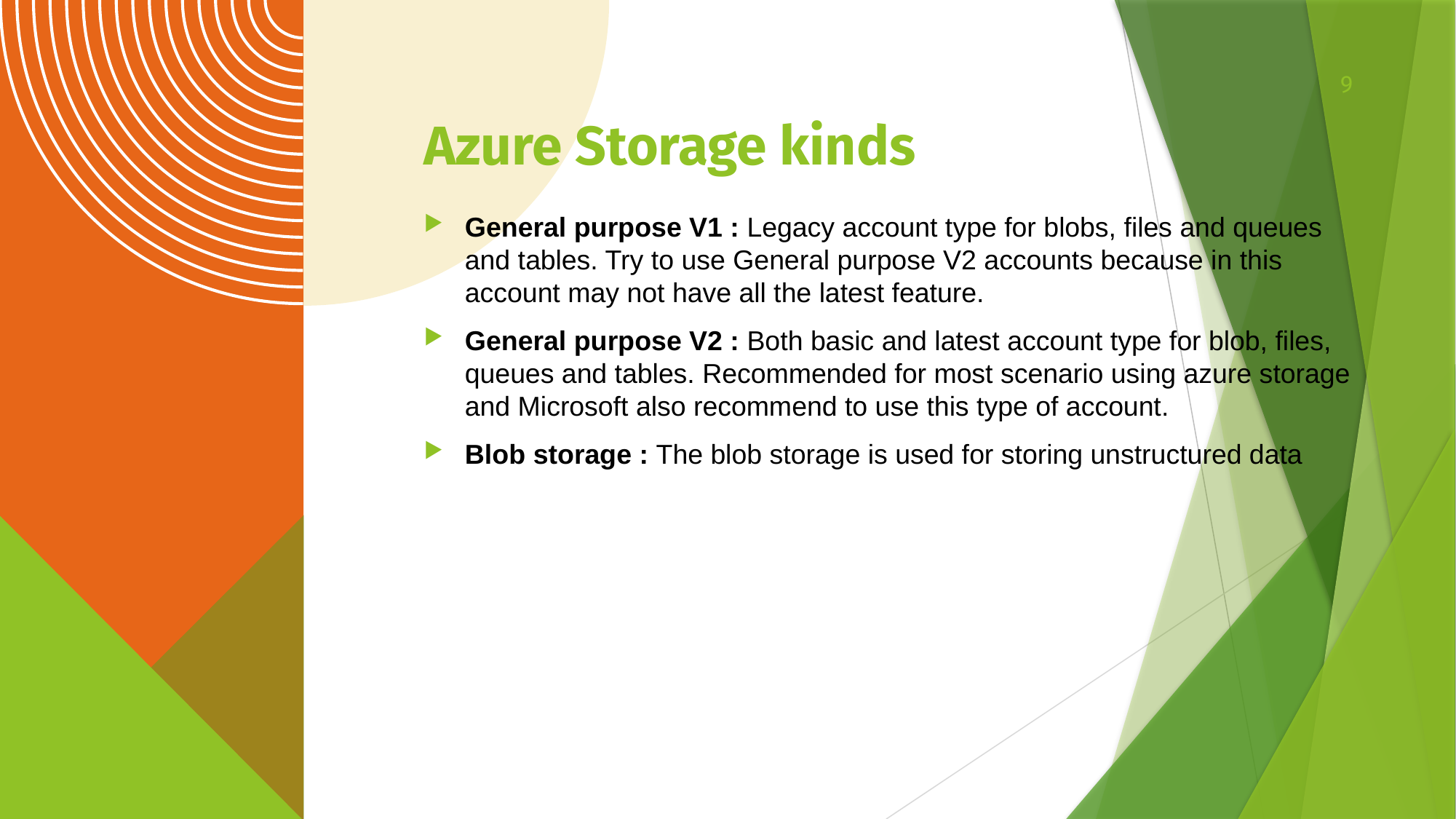

9
# Azure Storage kinds
General purpose V1 : Legacy account type for blobs, files and queues and tables. Try to use General purpose V2 accounts because in this account may not have all the latest feature.
General purpose V2 : Both basic and latest account type for blob, files, queues and tables. Recommended for most scenario using azure storage and Microsoft also recommend to use this type of account.
Blob storage : The blob storage is used for storing unstructured data